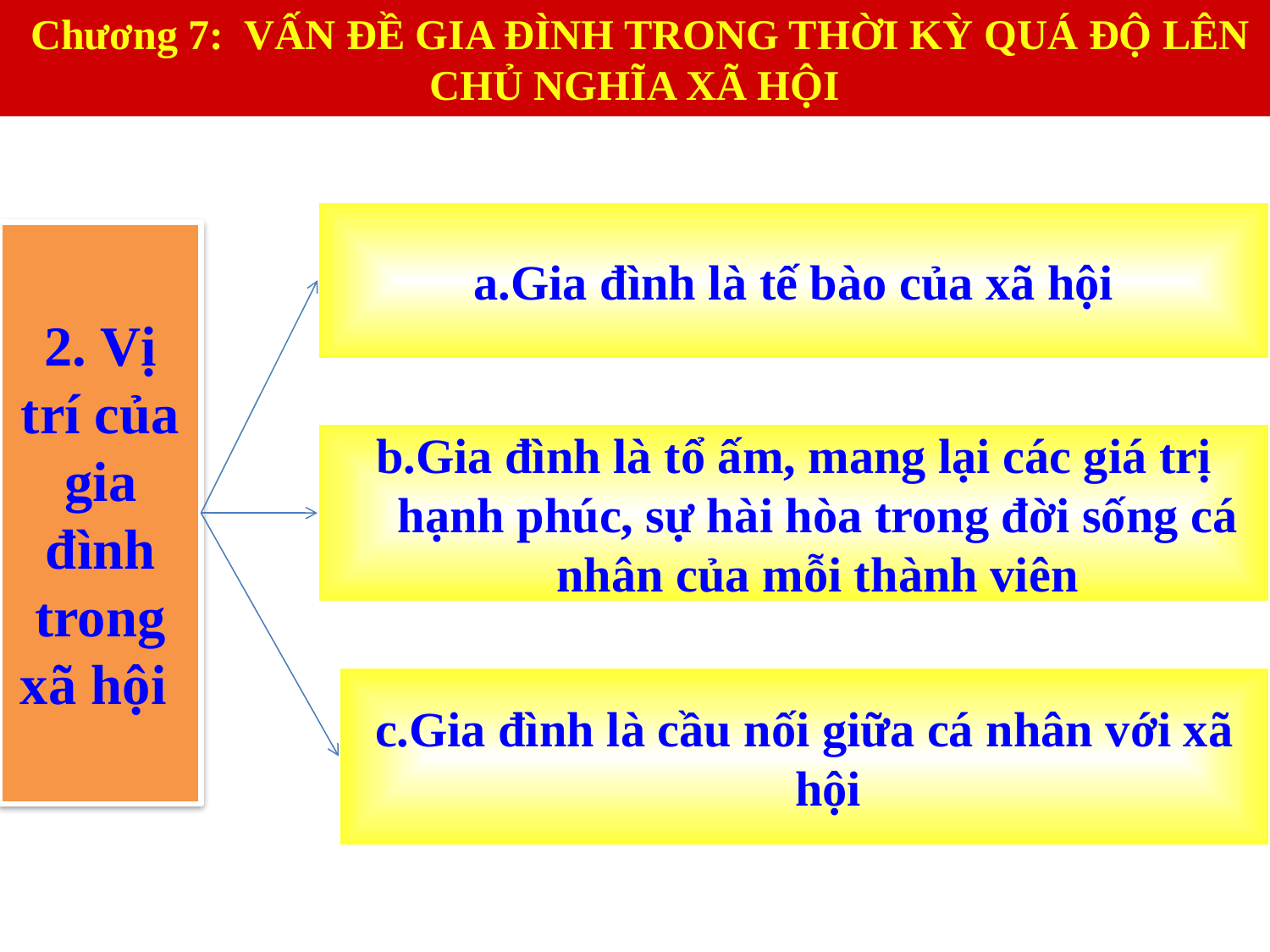

Chương 7:  VẤN ĐỀ GIA ĐÌNH TRONG THỜI KỲ QUÁ ĐỘ LÊN CHỦ NGHĨA XÃ HỘI
a.Gia đình là tế bào của xã hội
2. Vị trí của gia đình trong xã hội
b.Gia đình là tổ ấm, mang lại các giá trị hạnh phúc, sự hài hòa trong đời sống cá nhân của mỗi thành viên
c.Gia đình là cầu nối giữa cá nhân với xã hội